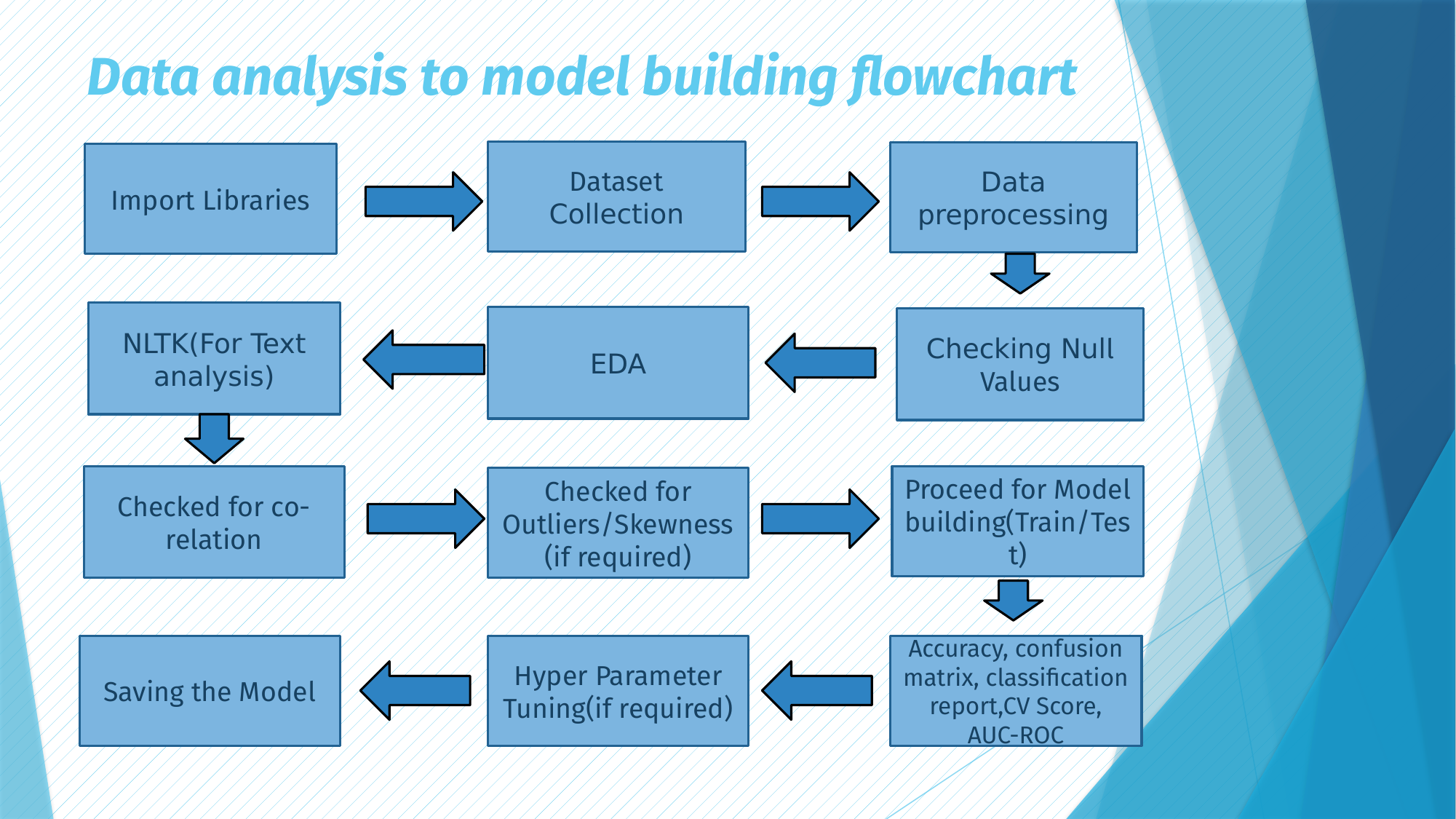

# Data analysis to model building flowchart
Dataset Collection
Data preprocessing
Import Libraries

NLTK(For Text analysis)
EDA
Checking Null Values

Checked for co-relation
Proceed for Model building(Train/Test)
Checked for Outliers/Skewness(if required)

Saving the Model
Hyper Parameter Tuning(if required)
Accuracy, confusion matrix, classification report,CV Score, AUC-ROC